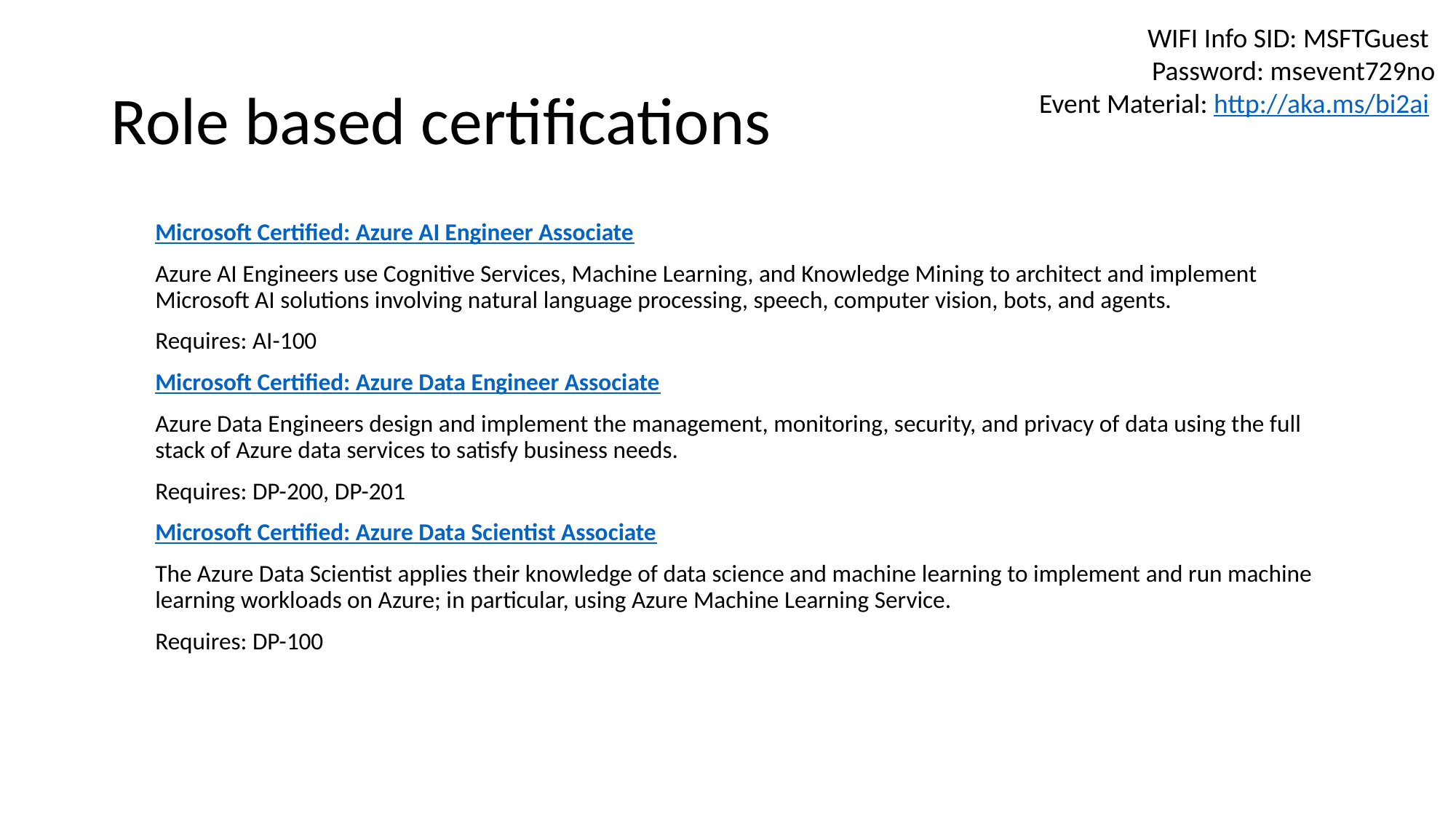

# Role based certifications
Microsoft Certified: Azure AI Engineer Associate
Azure AI Engineers use Cognitive Services, Machine Learning, and Knowledge Mining to architect and implement Microsoft AI solutions involving natural language processing, speech, computer vision, bots, and agents.
Requires: AI-100
Microsoft Certified: Azure Data Engineer Associate
Azure Data Engineers design and implement the management, monitoring, security, and privacy of data using the full stack of Azure data services to satisfy business needs.
Requires: DP-200, DP-201
Microsoft Certified: Azure Data Scientist Associate
The Azure Data Scientist applies their knowledge of data science and machine learning to implement and run machine learning workloads on Azure; in particular, using Azure Machine Learning Service.
Requires: DP-100